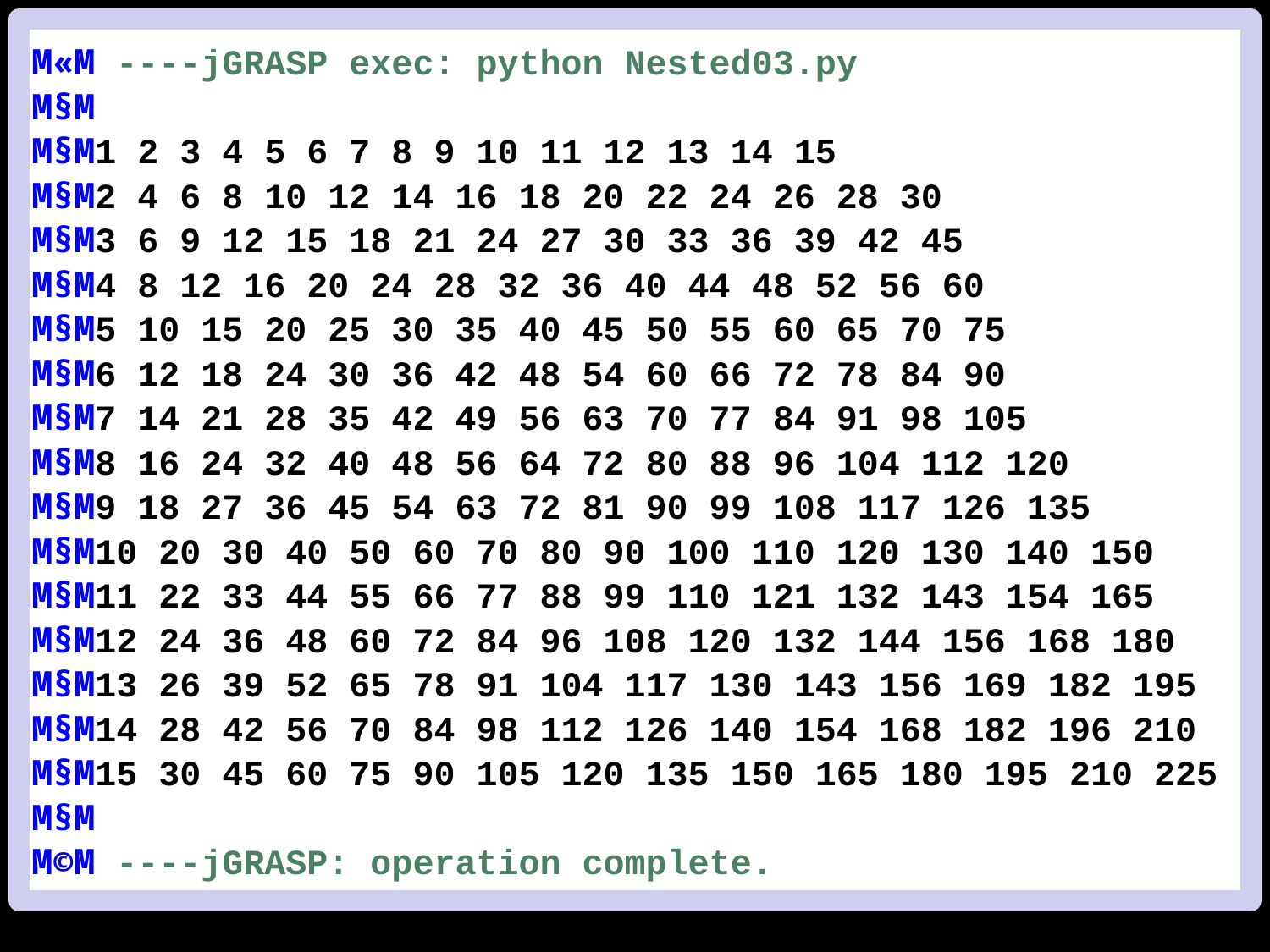

M«M ----jGRASP exec: python Nested03.py
M§M
M§M1 2 3 4 5 6 7 8 9 10 11 12 13 14 15
M§M2 4 6 8 10 12 14 16 18 20 22 24 26 28 30
M§M3 6 9 12 15 18 21 24 27 30 33 36 39 42 45
M§M4 8 12 16 20 24 28 32 36 40 44 48 52 56 60
M§M5 10 15 20 25 30 35 40 45 50 55 60 65 70 75
M§M6 12 18 24 30 36 42 48 54 60 66 72 78 84 90
M§M7 14 21 28 35 42 49 56 63 70 77 84 91 98 105
M§M8 16 24 32 40 48 56 64 72 80 88 96 104 112 120
M§M9 18 27 36 45 54 63 72 81 90 99 108 117 126 135
M§M10 20 30 40 50 60 70 80 90 100 110 120 130 140 150
M§M11 22 33 44 55 66 77 88 99 110 121 132 143 154 165
M§M12 24 36 48 60 72 84 96 108 120 132 144 156 168 180
M§M13 26 39 52 65 78 91 104 117 130 143 156 169 182 195
M§M14 28 42 56 70 84 98 112 126 140 154 168 182 196 210
M§M15 30 45 60 75 90 105 120 135 150 165 180 195 210 225
M§M
M©M ----jGRASP: operation complete.